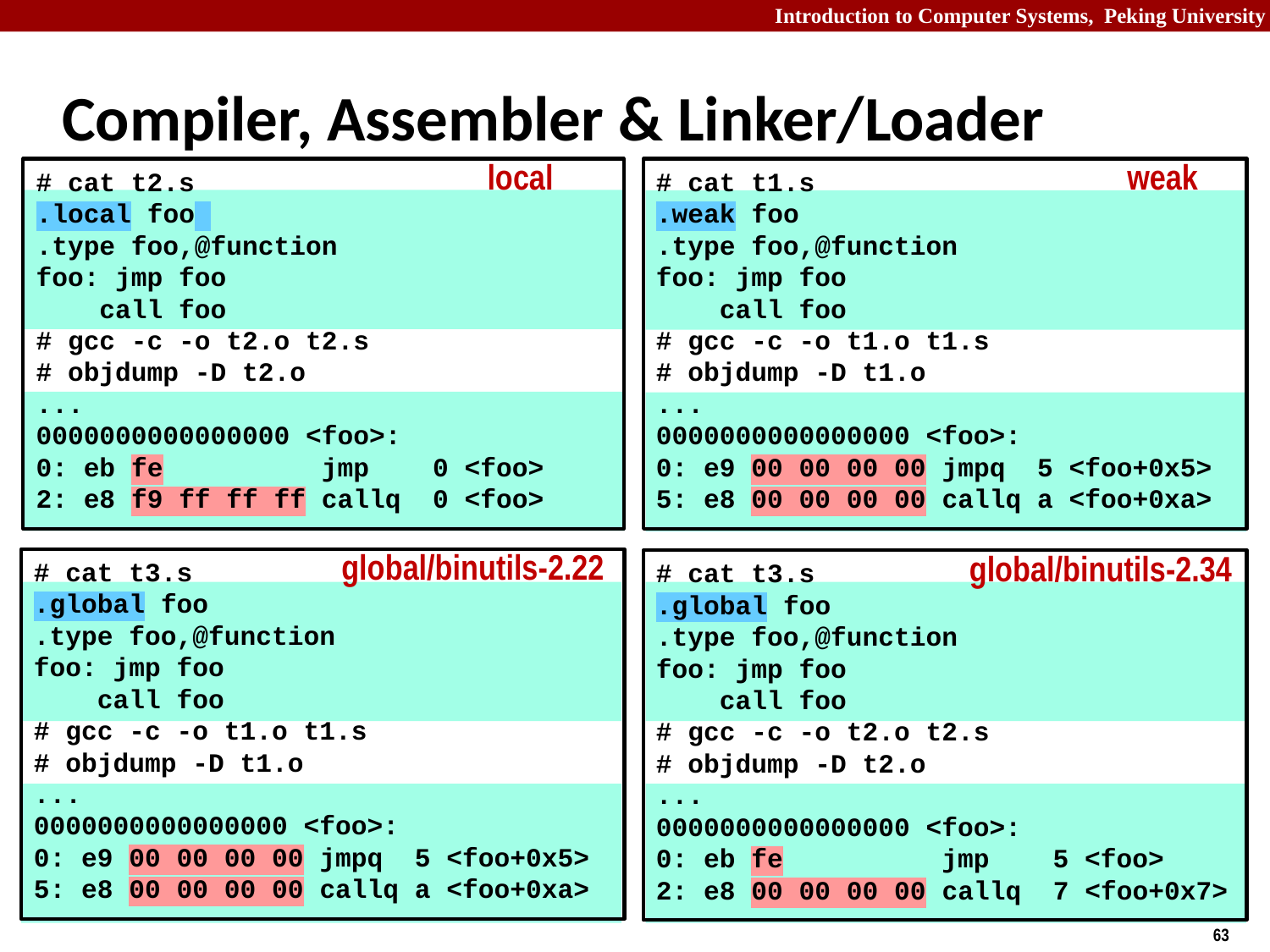

Compiler, Assembler & Linker/Loader
local
weak
# cat t2.s .local foo .type foo,@function foo: jmp foo call foo
# gcc -c -o t2.o t2.s # objdump -D t2.o ... 0000000000000000 <foo>: 0: eb fe          jmp    0 <foo> 2: e8 f9 ff ff ff callq  0 <foo>
# cat t1.s .weak foo .type foo,@function foo: jmp foo call foo
# gcc -c -o t1.o t1.s # objdump -D t1.o ... 0000000000000000 <foo>: 0: e9 00 00 00 00 jmpq  5 <foo+0x5> 5: e8 00 00 00 00 callq a <foo+0xa>

global/binutils-2.22
global/binutils-2.34
# cat t3.s .global foo .type foo,@function foo: jmp foo call foo
# gcc -c -o t1.o t1.s # objdump -D t1.o ... 0000000000000000 <foo>: 0: e9 00 00 00 00 jmpq  5 <foo+0x5> 5: e8 00 00 00 00 callq a <foo+0xa>
# cat t3.s .global foo .type foo,@function foo: jmp foo call foo
# gcc -c -o t2.o t2.s # objdump -D t2.o ... 0000000000000000 <foo>: 0: eb fe          jmp    5 <foo> 2: e8 00 00 00 00 callq  7 <foo+0x7>